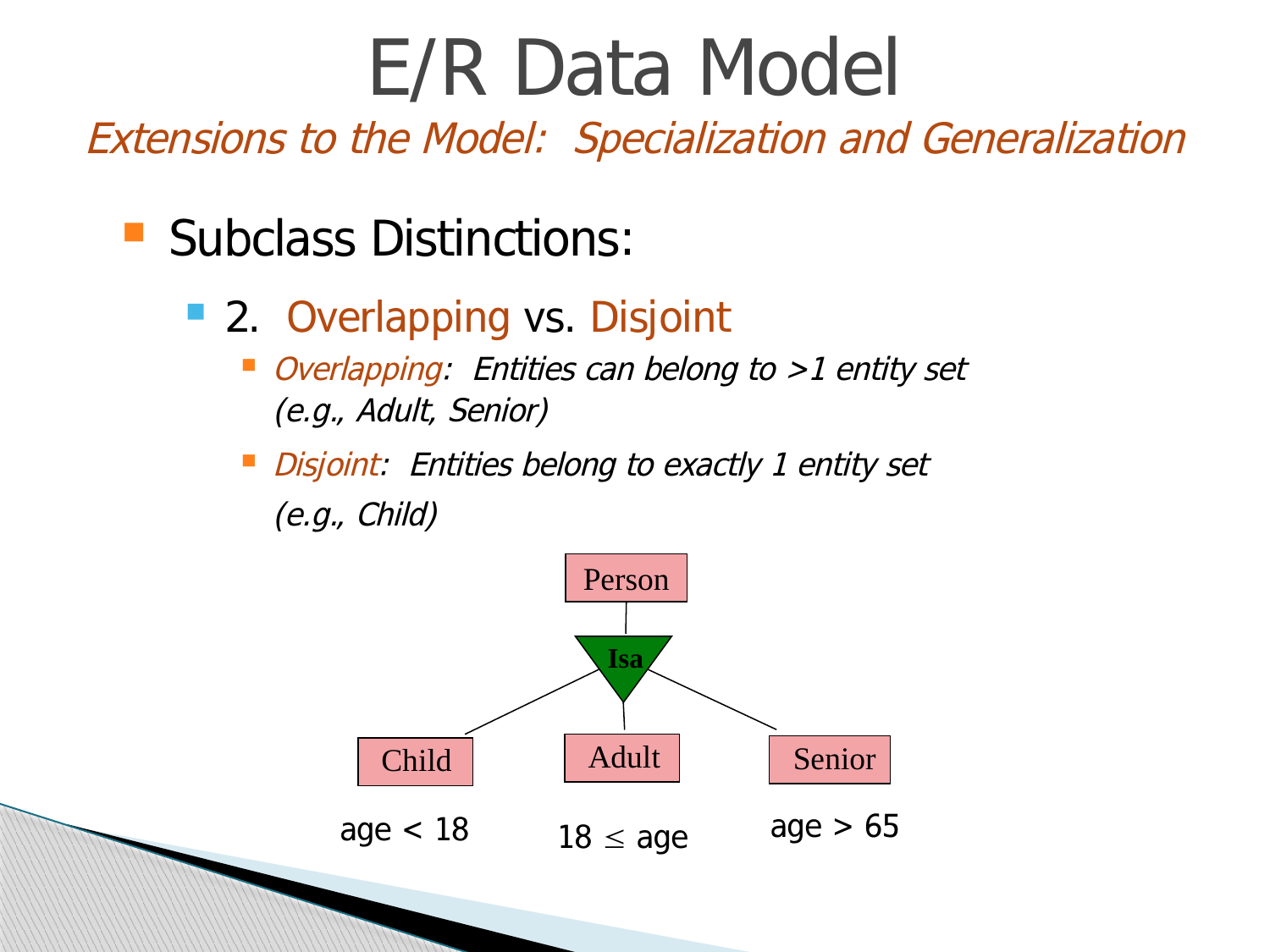

E/R Data Model
Extensions to the Model:  Specialization and Generalization
Subclass Distinctions:
2.  Overlapping vs. Disjoint
Overlapping:  Entities can belong to >1 entity set
(e.g., Adult, Senior)
Disjoint:  Entities belong to exactly 1 entity set
(e.g., Child)
Person
Isa

Adult

Senior

Child

age > 65
age < 18
18 ≤ age